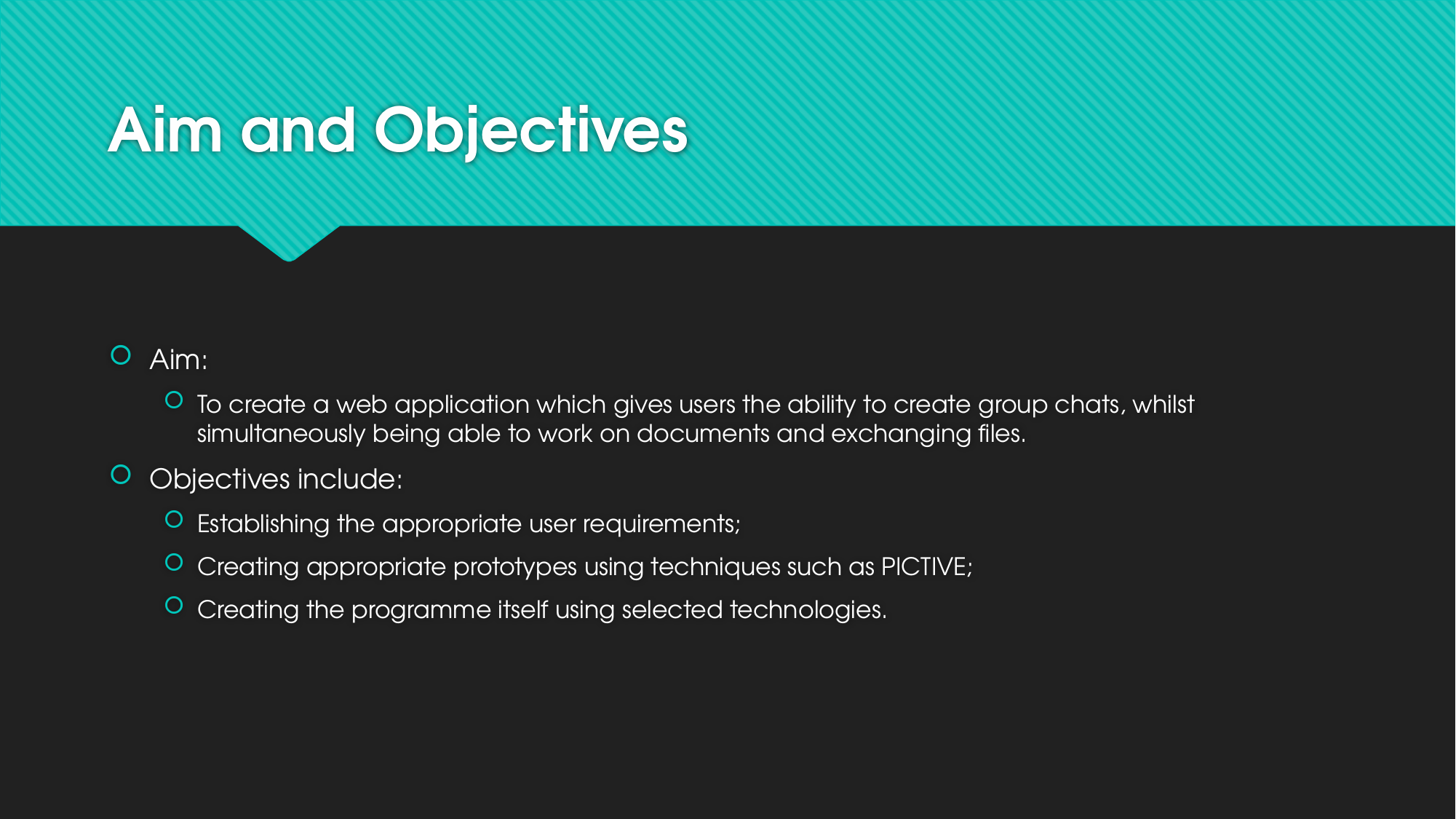

# Aim and Objectives
Aim:
To create a web application which gives users the ability to create group chats, whilst simultaneously being able to work on documents and exchanging files.
Objectives include:
Establishing the appropriate user requirements;
Creating appropriate prototypes using techniques such as PICTIVE;
Creating the programme itself using selected technologies.